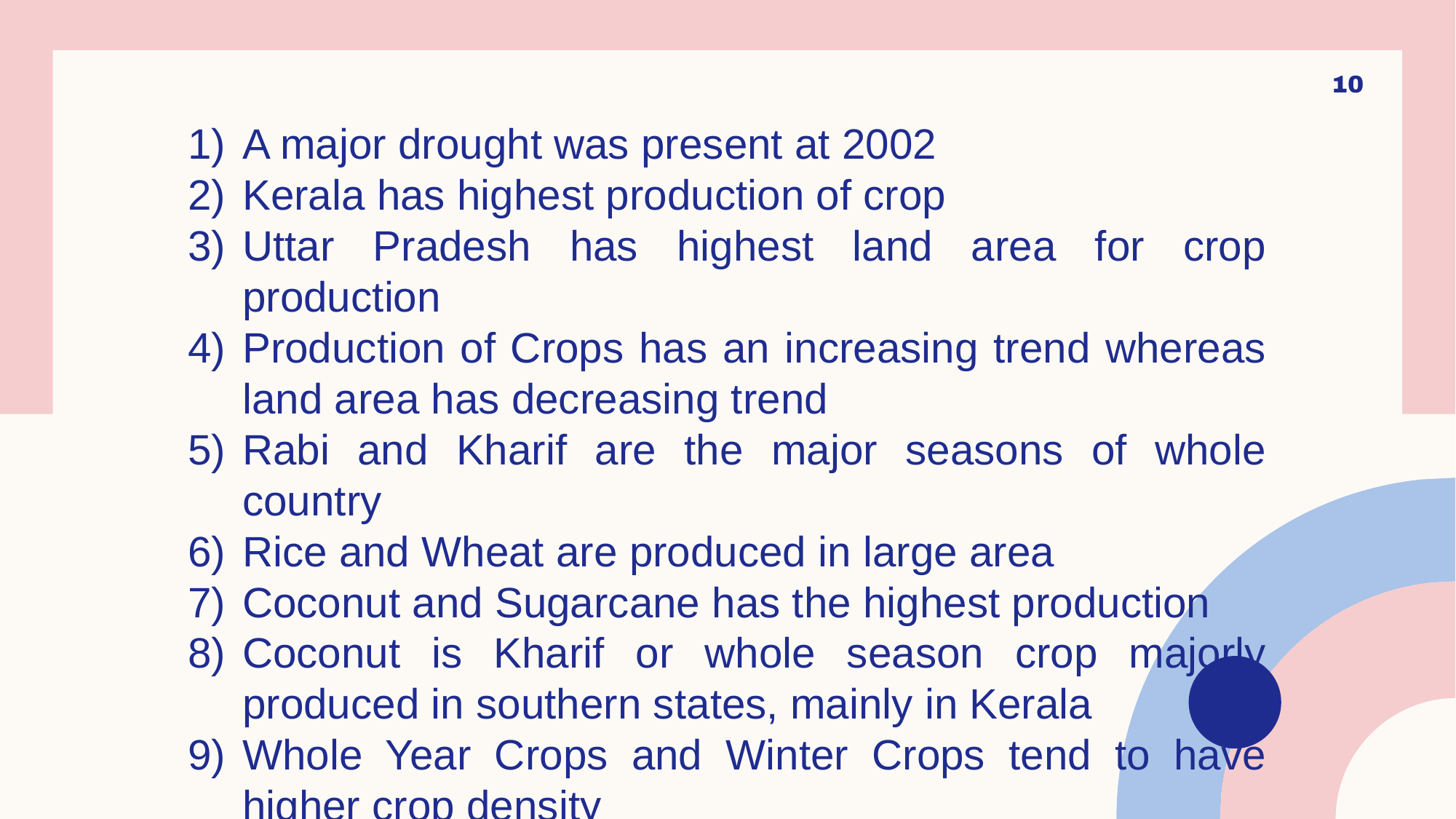

10
A major drought was present at 2002
Kerala has highest production of crop
Uttar Pradesh has highest land area for crop production
Production of Crops has an increasing trend whereas land area has decreasing trend
Rabi and Kharif are the major seasons of whole country
Rice and Wheat are produced in large area
Coconut and Sugarcane has the highest production
Coconut is Kharif or whole season crop majorly produced in southern states, mainly in Kerala
Whole Year Crops and Winter Crops tend to have higher crop density